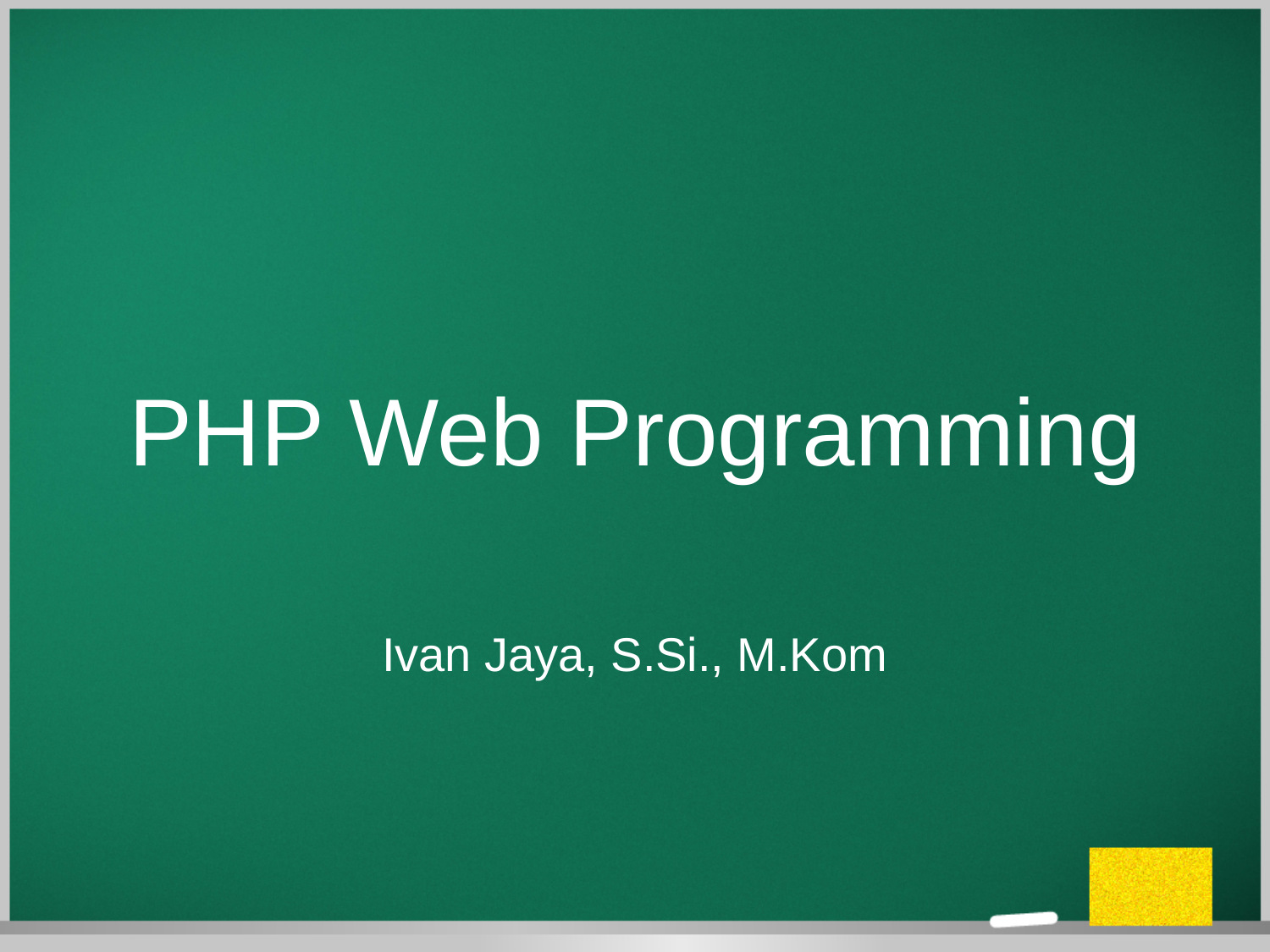

# PHP Web Programming
Ivan Jaya, S.Si., M.Kom